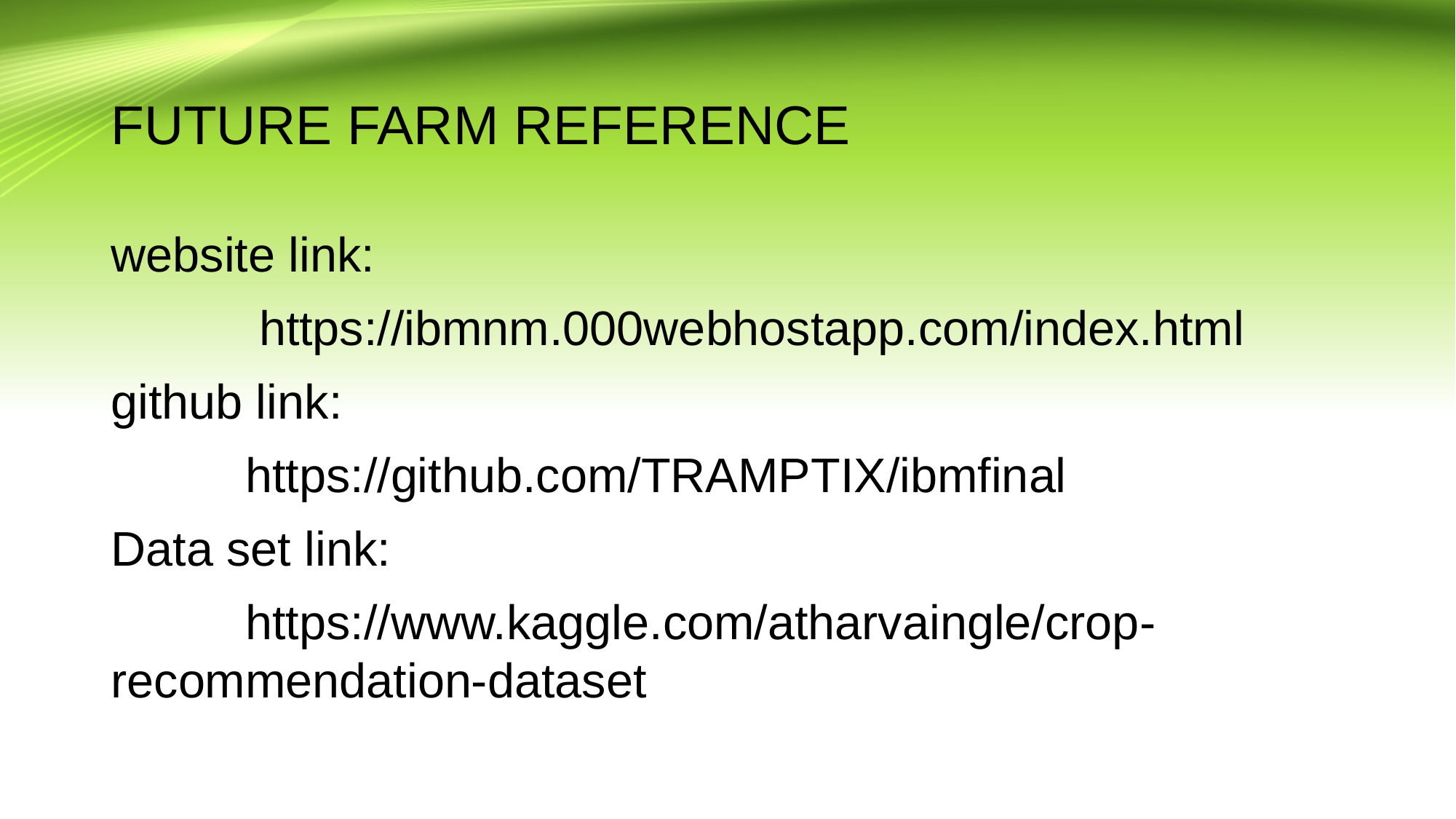

# FUTURE FARM REFERENCE
website link:
           https://ibmnm.000webhostapp.com/index.html
github link:
          https://github.com/TRAMPTIX/ibmfinal
Data set link:
          https://www.kaggle.com/atharvaingle/crop-recommendation-dataset

9